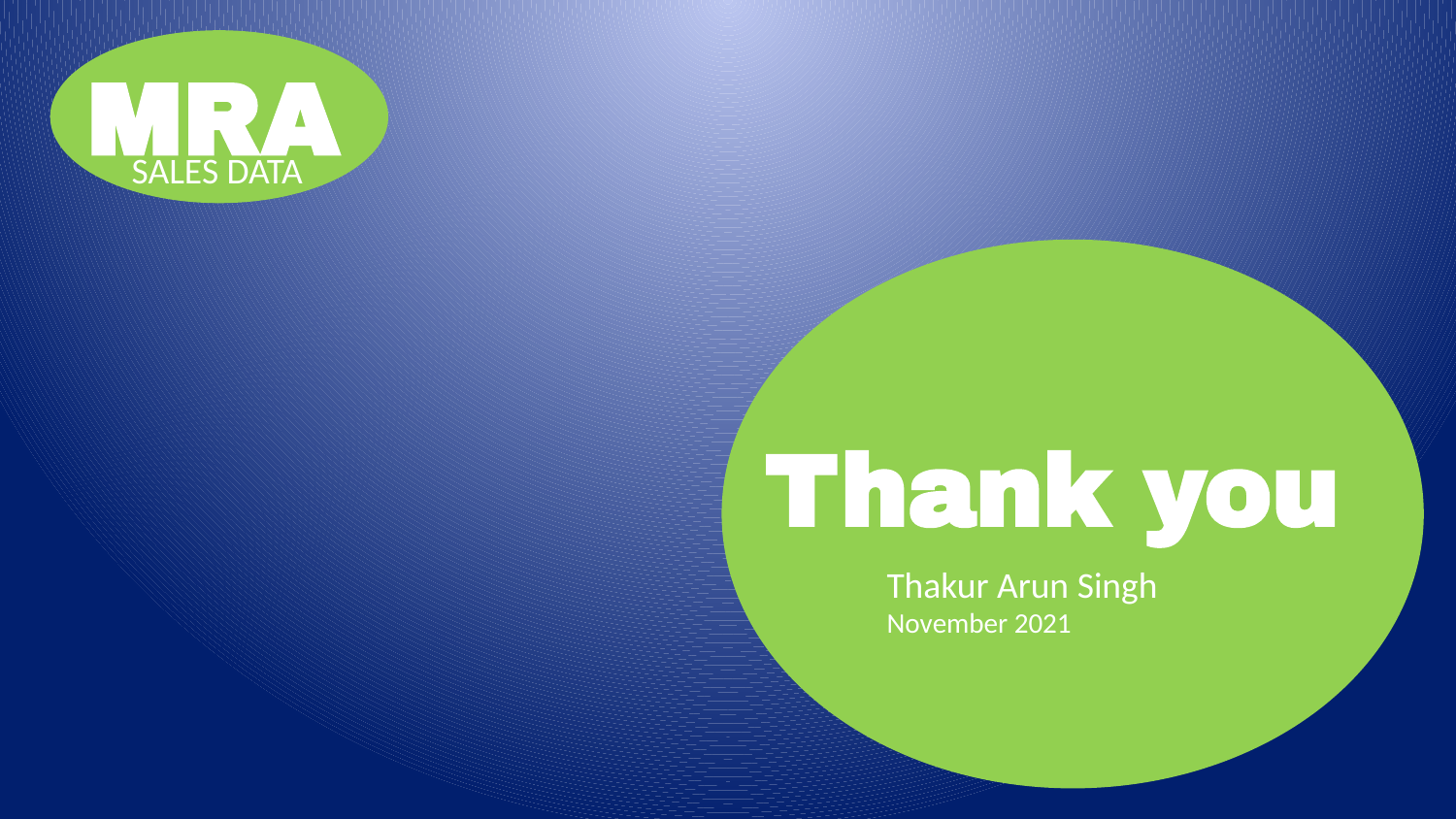

MRA
SALES DATA

Thank you
Thakur Arun Singh
November 2021